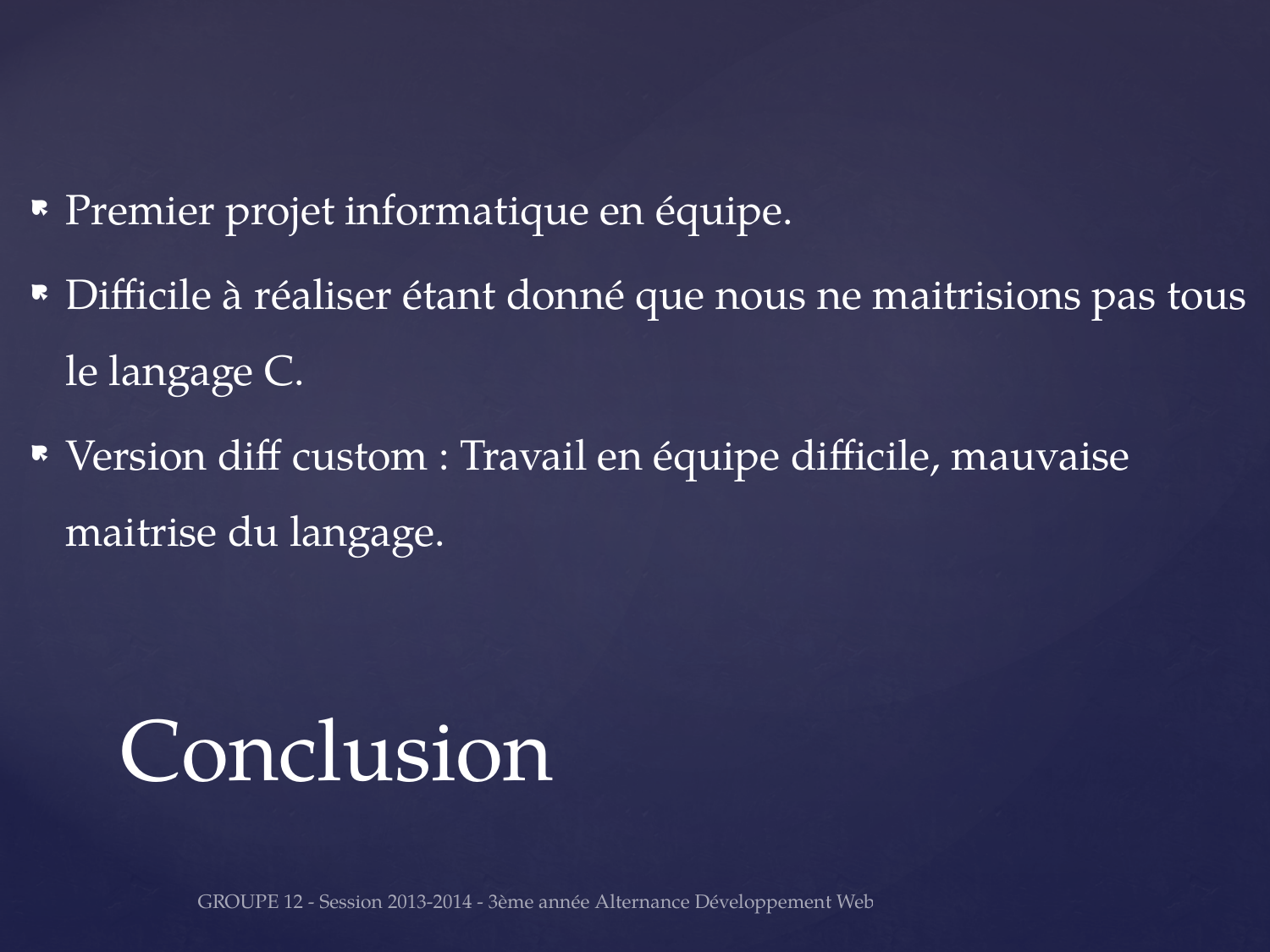

Premier projet informatique en équipe.
Difficile à réaliser étant donné que nous ne maitrisions pas tous le langage C.
Version diff custom : Travail en équipe difficile, mauvaise maitrise du langage.
# Conclusion
GROUPE 12 - Session 2013-2014 - 3ème année Alternance Développement Web